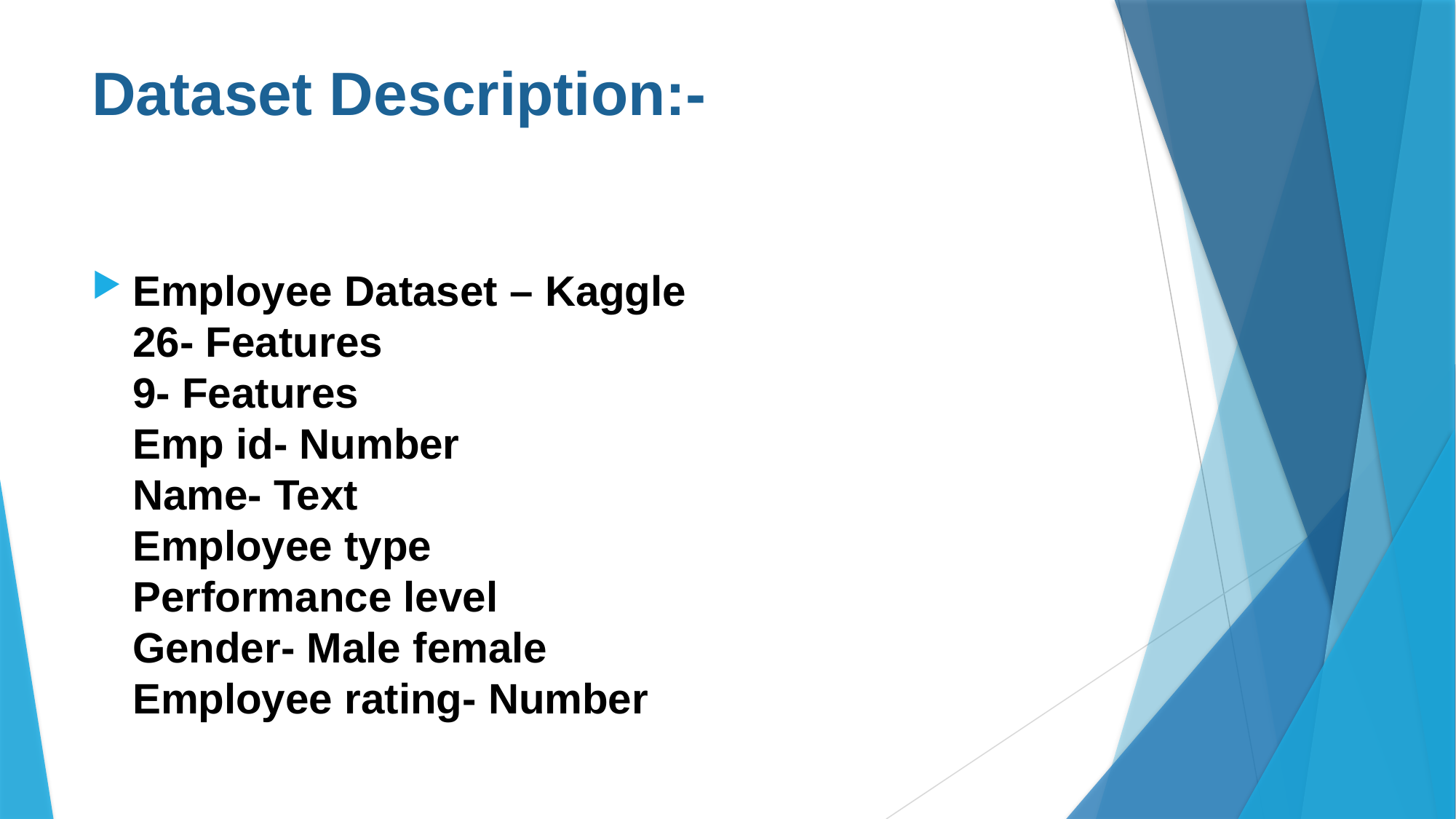

# Dataset Description:-
Employee Dataset – Kaggle
26- Features
9- Features
Emp id- Number
Name- Text
Employee type
Performance level
Gender- Male female
Employee rating- Number